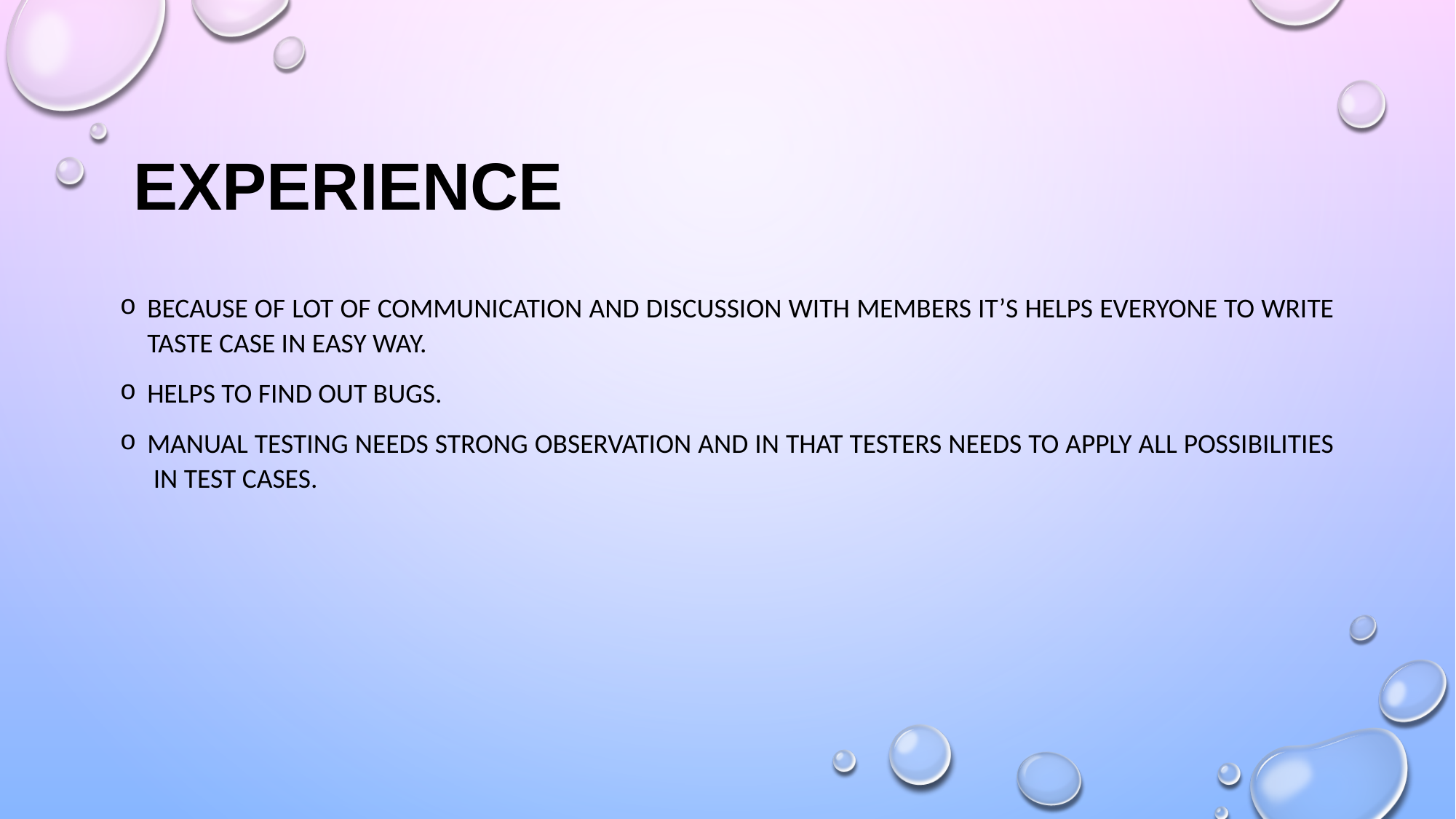

# Experience
Because of lot of communication And discussion with members it’s helps everyone to write taste case in easy way.
Helps to find out bugs.
Manual testing needs strong observation and in that testers needs to apply all possibilities  in test cases.